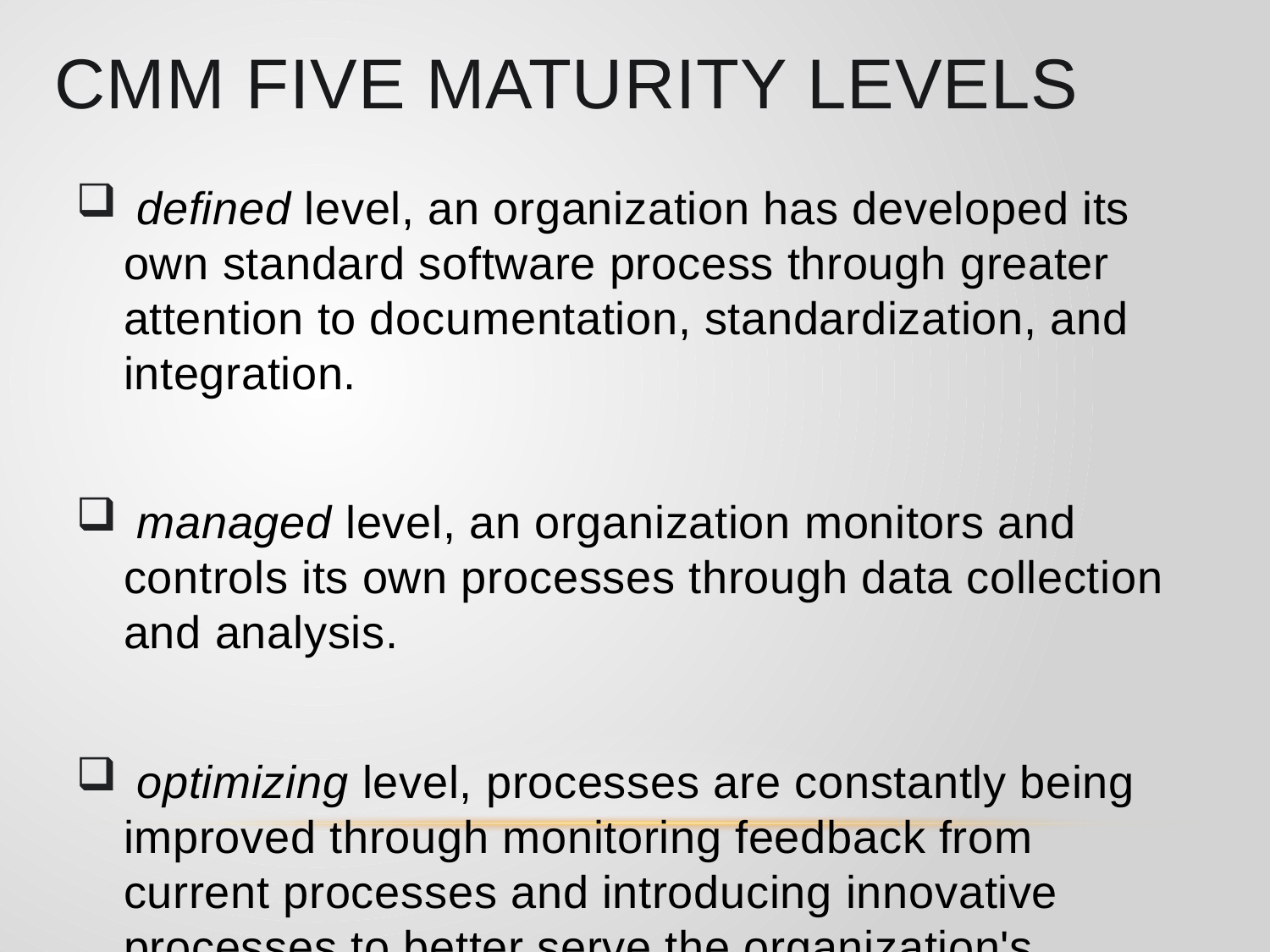

CMM Five Maturity Levels
 defined level, an organization has developed its own standard software process through greater attention to documentation, standardization, and integration.

 managed level, an organization monitors and controls its own processes through data collection and analysis.

 optimizing level, processes are constantly being improved through monitoring feedback from current processes and introducing innovative processes to better serve the organization's particular needs.